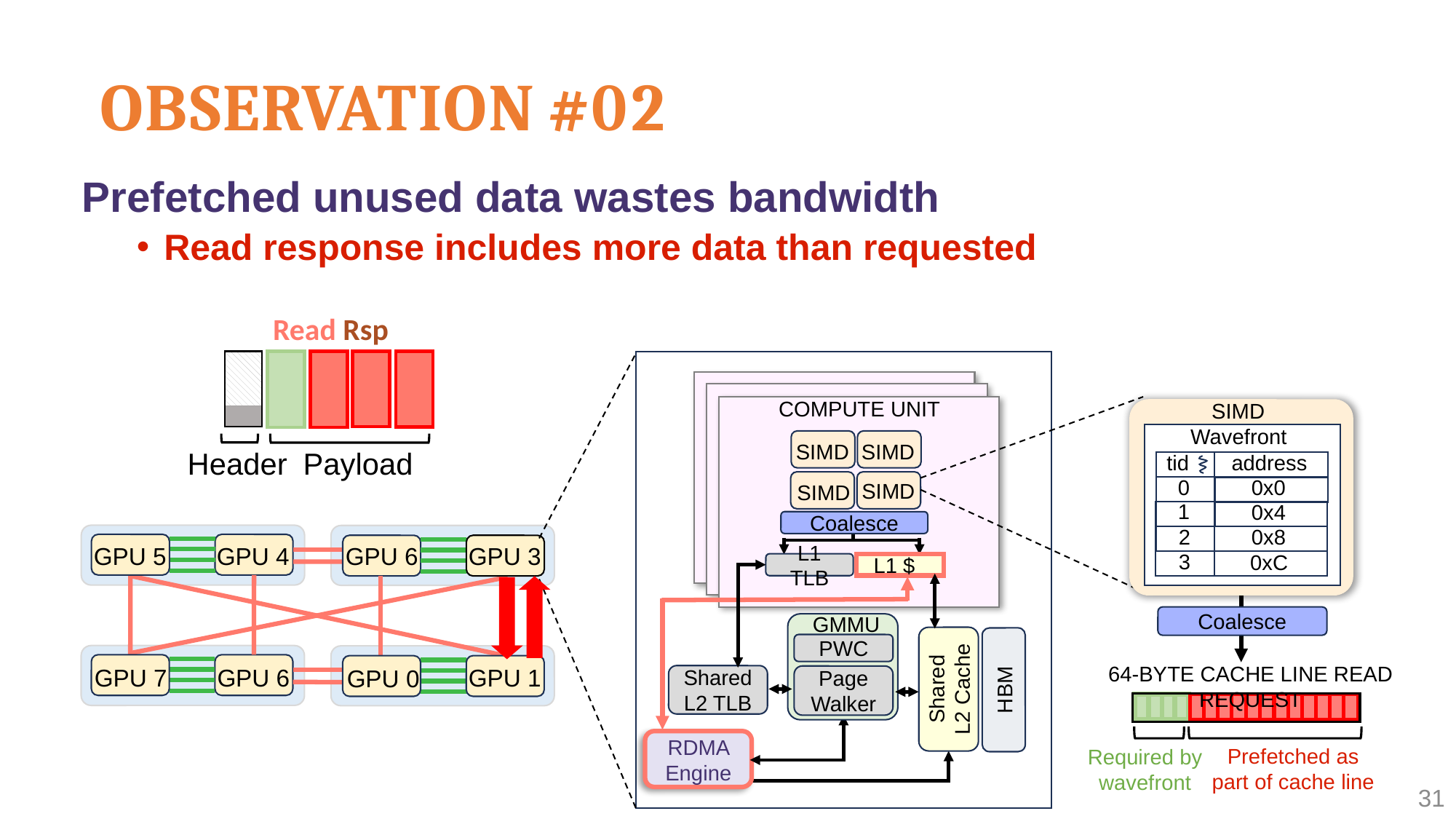

# OBSERVATION #02
Prefetched unused data wastes bandwidth
Read response includes more data than requested
Read Rsp

COMPUTE UNIT

SIMD
SIMD

SIMD
SIMD
SIMD

Wavefront
x
tid
address

0
0x0

1
0x4

2
0x8

3
0xC

Header
Payload
Coalesce

GPU 4
GPU 6
GPU 3
GPU 5
L1 TLB
 L1 $
GMMU

PWC
Shared L2 Cache
Shared
L2 TLB
Page Walker
HBM
RDMA Engine

Coalesce

64-BYTE CACHE LINE READ REQUEST

GPU 1
GPU 7
GPU 6
GPU 0

Prefetched as part of cache line
Required by wavefront
31